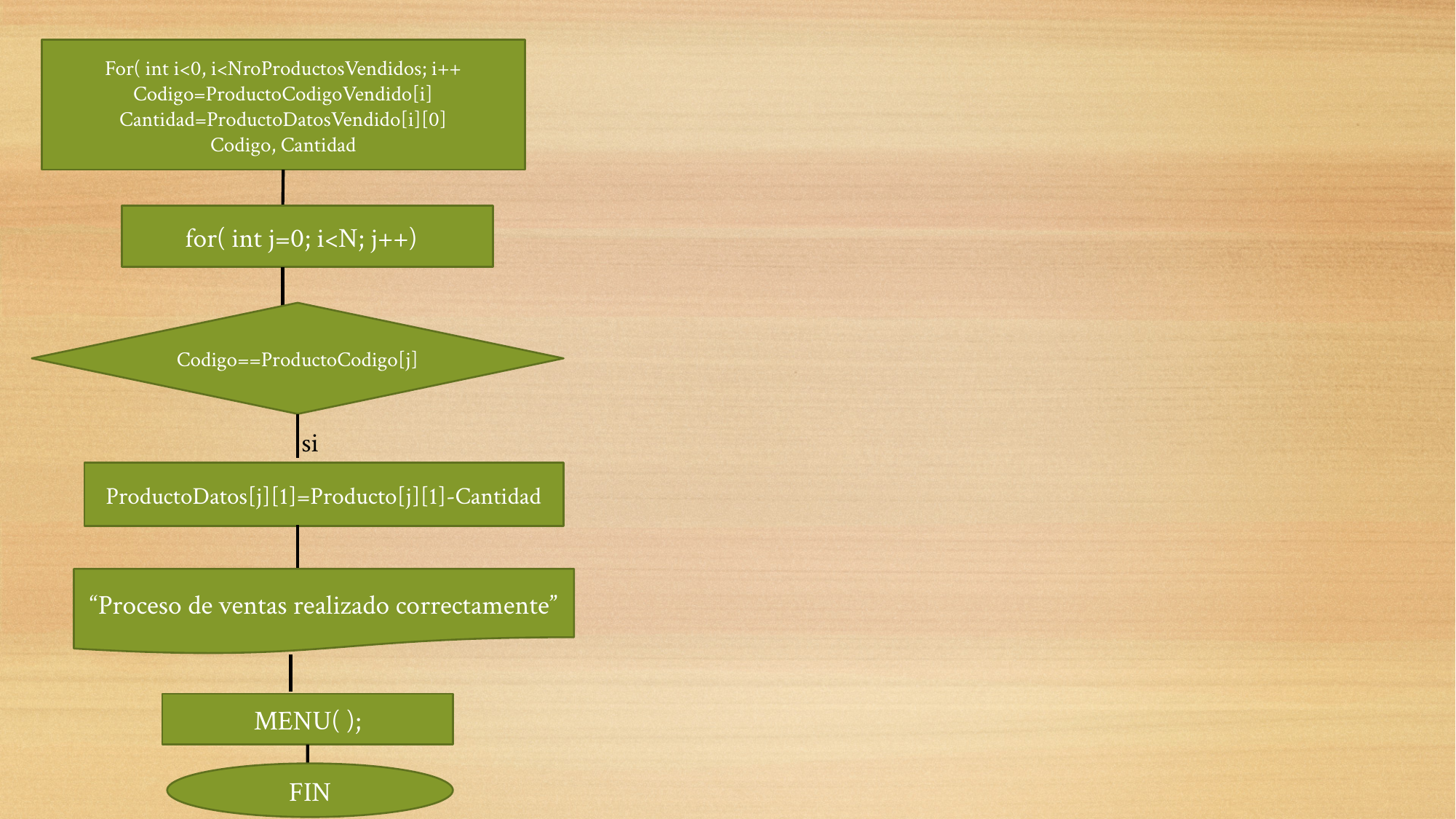

For( int i<0, i<NroProductosVendidos; i++
Codigo=ProductoCodigoVendido[i]
Cantidad=ProductoDatosVendido[i][0]
Codigo, Cantidad
for( int j=0; i<N; j++)
Codigo==ProductoCodigo[j]
si
ProductoDatos[j][1]=Producto[j][1]-Cantidad
“Proceso de ventas realizado correctamente”
MENU( );
FIN